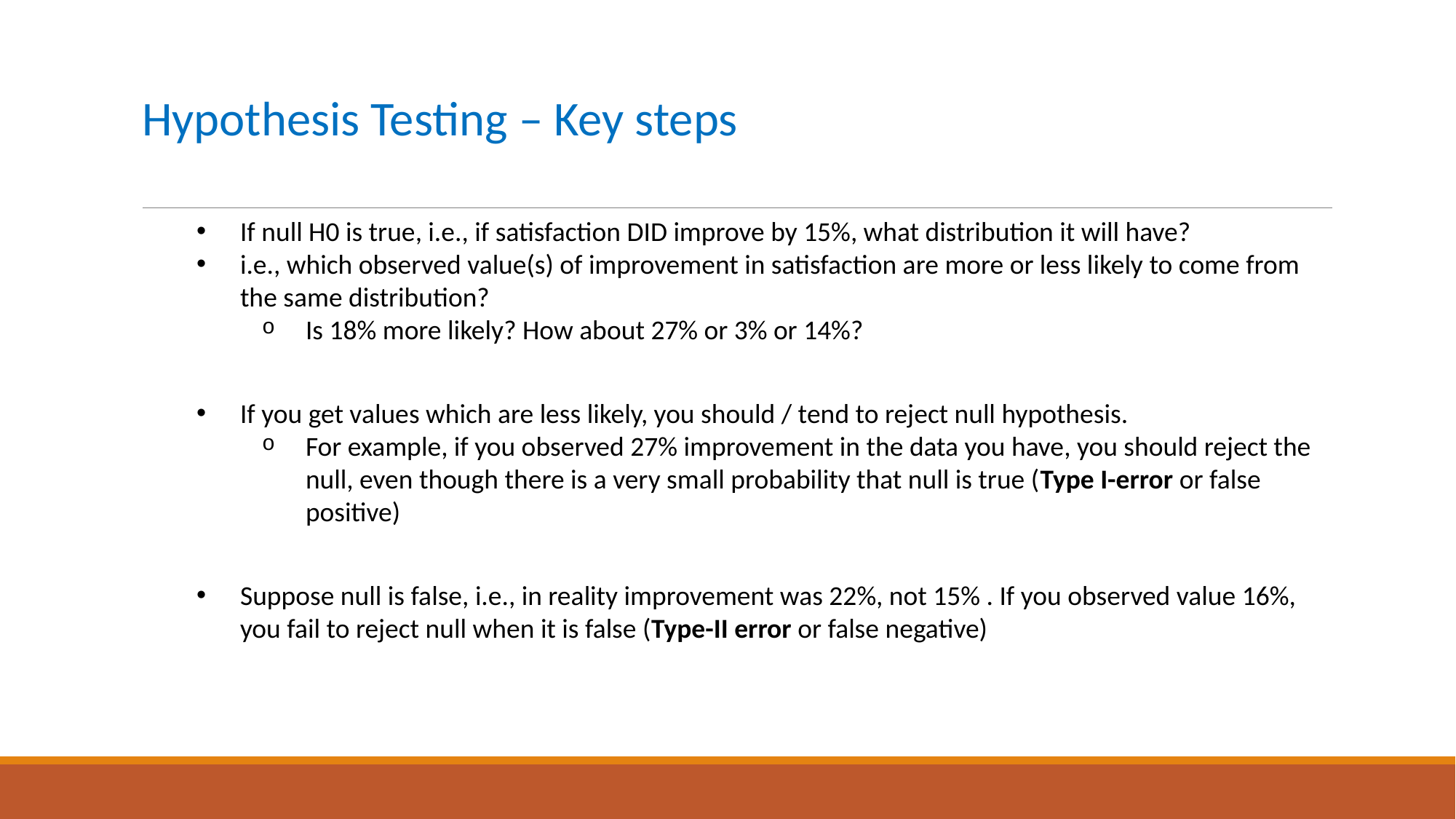

# Hypothesis Testing – Key steps
If null H0 is true, i.e., if satisfaction DID improve by 15%, what distribution it will have?
i.e., which observed value(s) of improvement in satisfaction are more or less likely to come from the same distribution?
Is 18% more likely? How about 27% or 3% or 14%?

If you get values which are less likely, you should / tend to reject null hypothesis.
For example, if you observed 27% improvement in the data you have, you should reject the null, even though there is a very small probability that null is true (Type I-error or false positive)

Suppose null is false, i.e., in reality improvement was 22%, not 15% . If you observed value 16%, you fail to reject null when it is false (Type-II error or false negative)